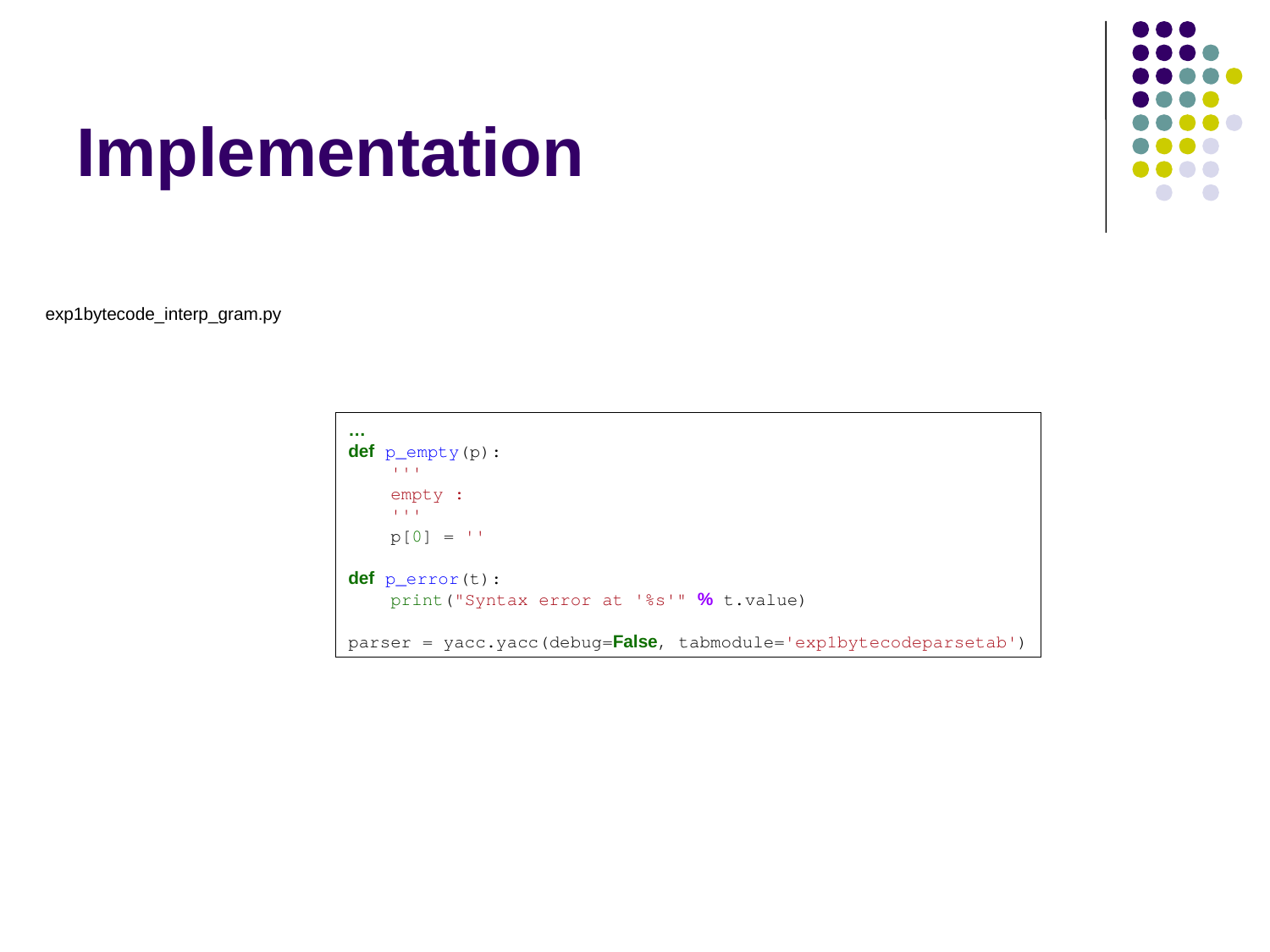

# Implementation
exp1bytecode_interp_gram.py
…
def p_empty(p):
    '''
    empty :
    '''
    p[0] = ''

def p_error(t):
    print("Syntax error at '%s'" % t.value)

parser = yacc.yacc(debug=False, tabmodule='exp1bytecodeparsetab')